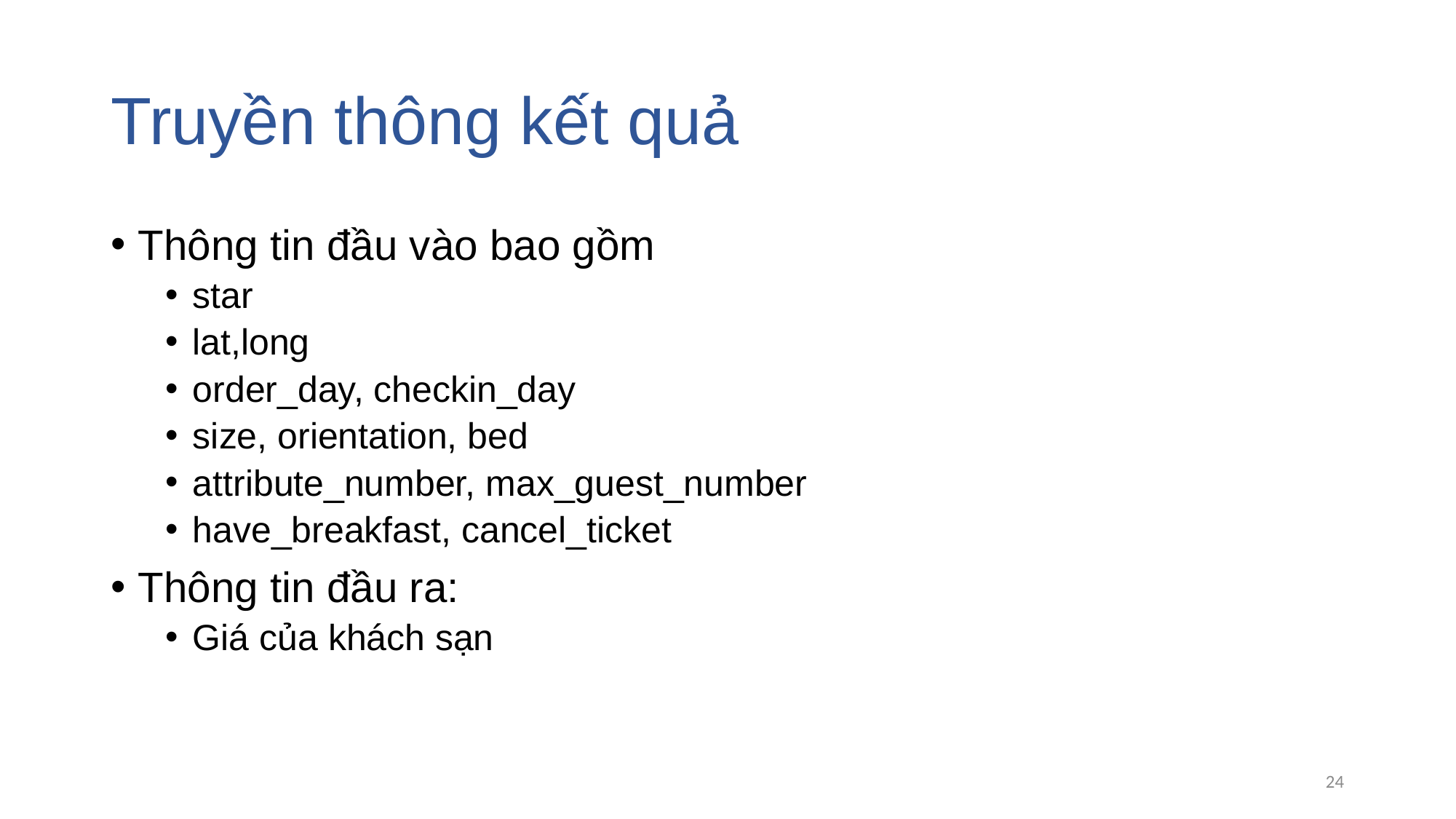

# Truyền thông kết quả
Thông tin đầu vào bao gồm
star
lat,long
order_day, checkin_day
size, orientation, bed
attribute_number, max_guest_number
have_breakfast, cancel_ticket
Thông tin đầu ra:
Giá của khách sạn
24